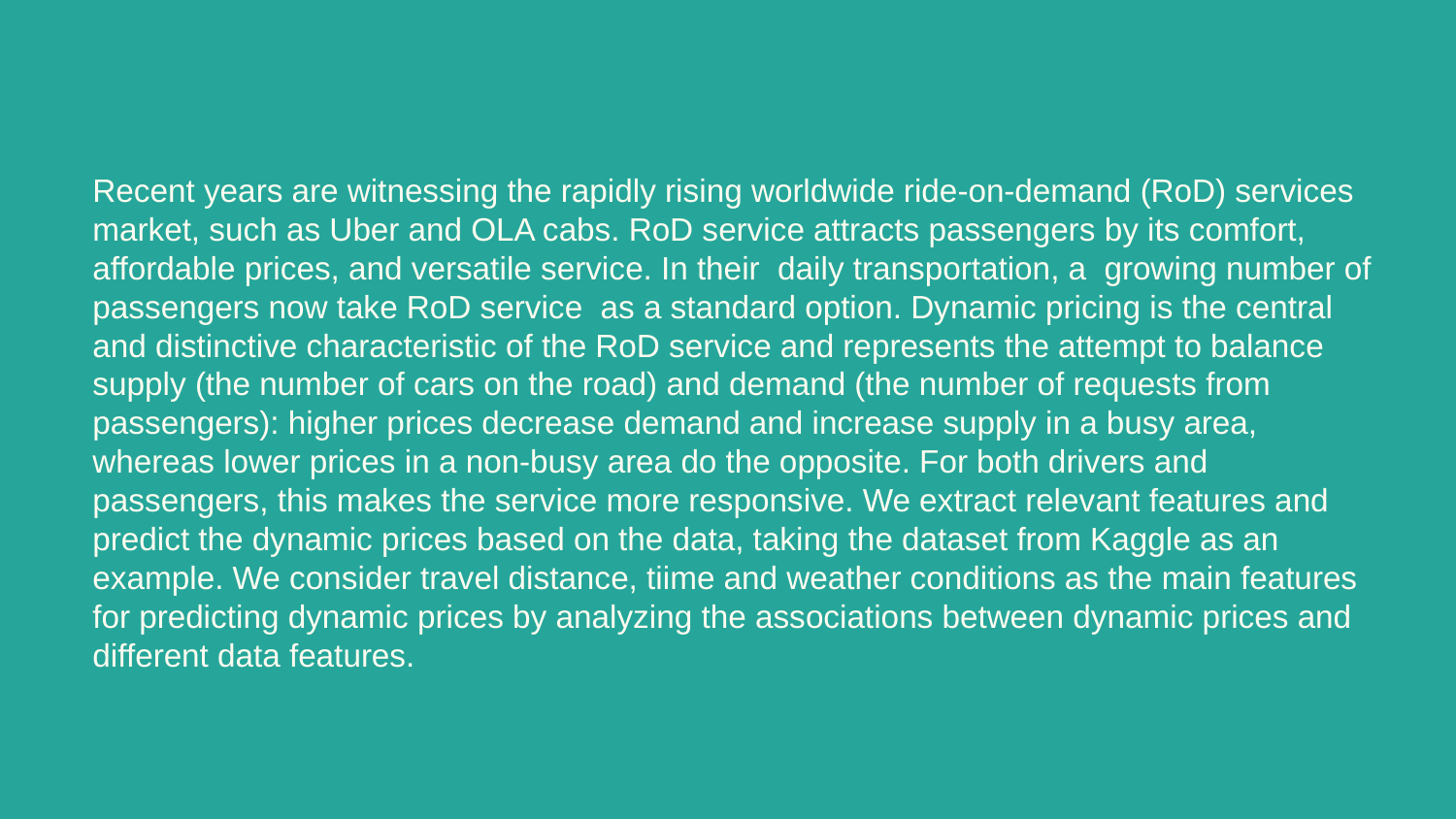

# Recent years are witnessing the rapidly rising worldwide ride-on-demand (RoD) services market, such as Uber and OLA cabs. RoD service attracts passengers by its comfort, affordable prices, and versatile service. In their  daily transportation, a  growing number of passengers now take RoD service  as a standard option. Dynamic pricing is the central and distinctive characteristic of the RoD service and represents the attempt to balance supply (the number of cars on the road) and demand (the number of requests from passengers): higher prices decrease demand and increase supply in a busy area, whereas lower prices in a non-busy area do the opposite. For both drivers and passengers, this makes the service more responsive. We extract relevant features and predict the dynamic prices based on the data, taking the dataset from Kaggle as an example. We consider travel distance, tiime and weather conditions as the main features for predicting dynamic prices by analyzing the associations between dynamic prices and different data features.